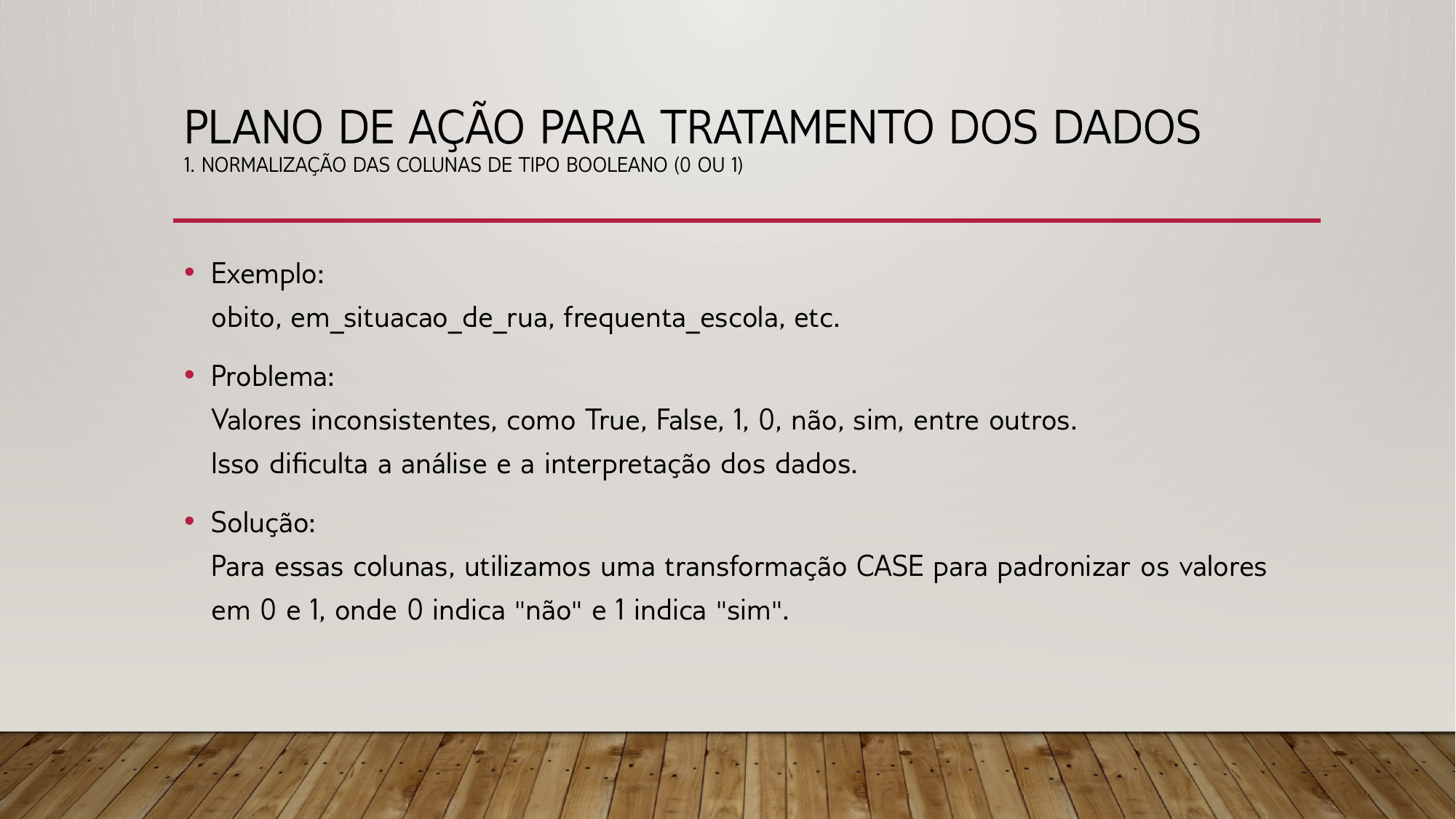

# Plano de Ação para Tratamento dos Dados 1. Normalização das Colunas de Tipo Booleano (0 ou 1)
Exemplo:
obito, em_situacao_de_rua, frequenta_escola, etc.
Problema:
Valores inconsistentes, como True, False, 1, 0, não, sim, entre outros.
Isso dificulta a análise e a interpretação dos dados.
Solução:
Para essas colunas, utilizamos uma transformação CASE para padronizar os valores em 0 e 1, onde 0 indica "não" e 1 indica "sim".